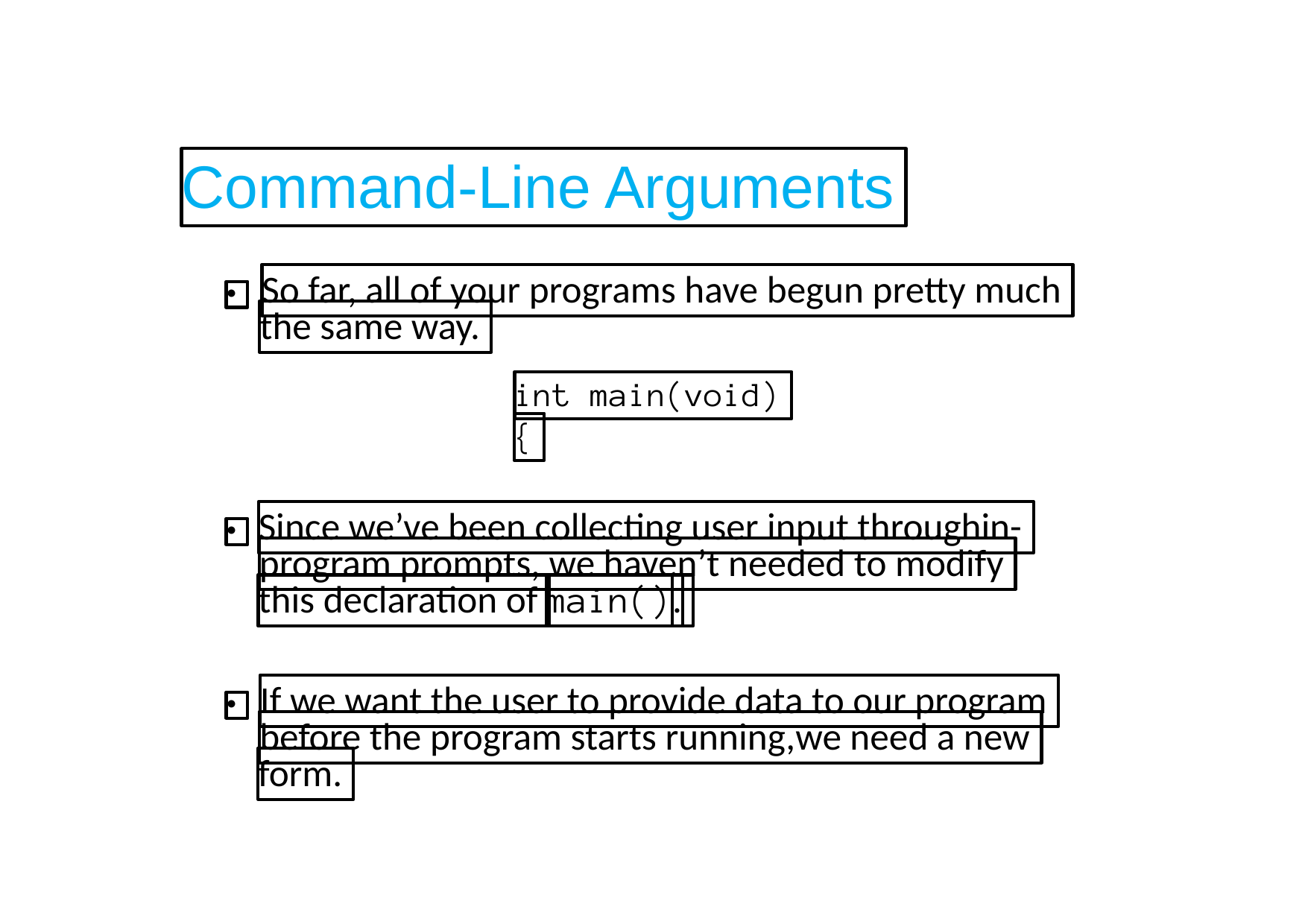

Command-Line Arguments
So far, all of your programs have begun pretty much
●
the same way.
int main(void)
{
Since we’ve been collecting user input throughin-
●
program prompts, we haven’t needed to modify
this declaration of
main()
.
If we want the user to provide data to our program
●
before the program starts running,we need a new
form.